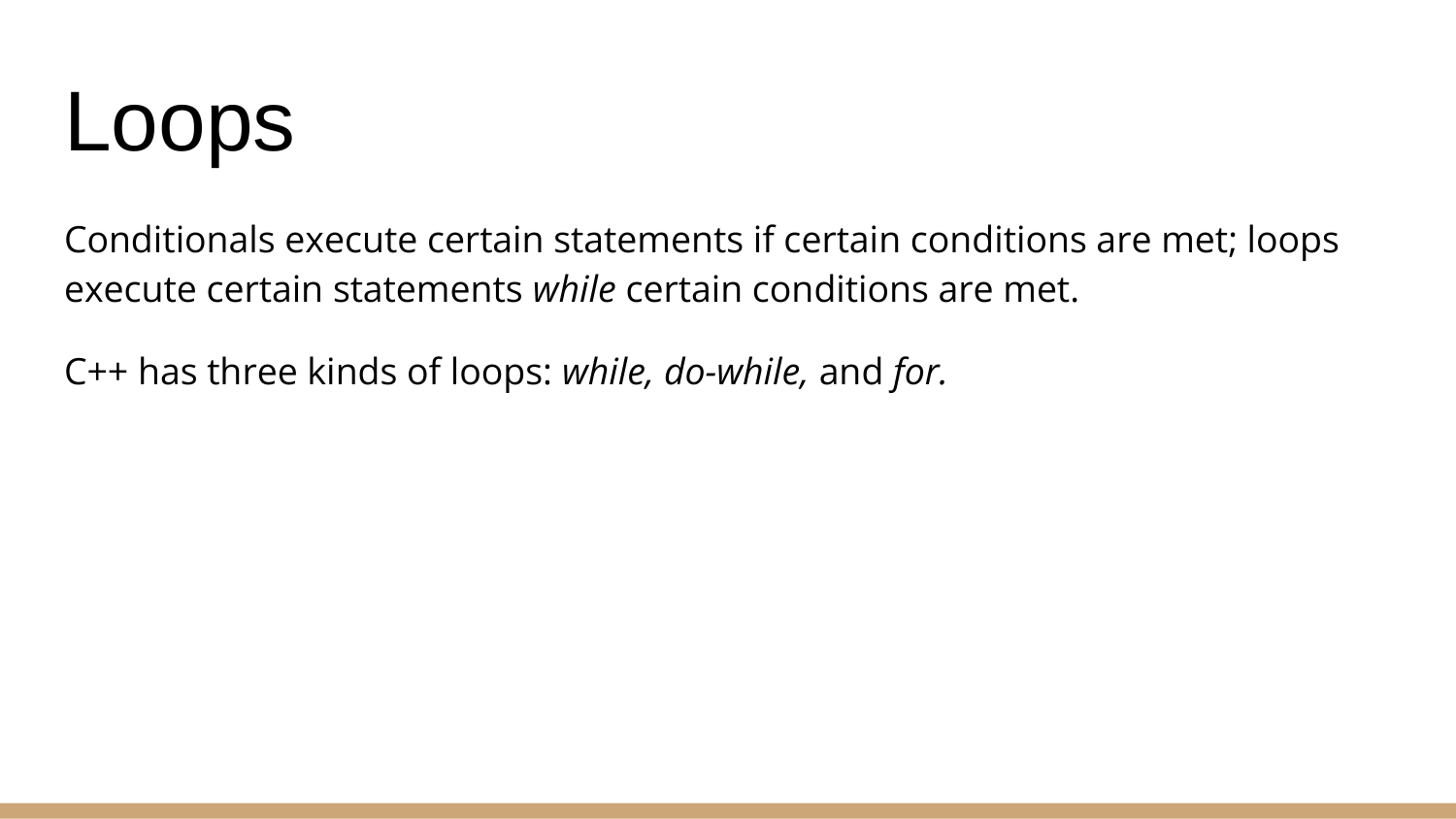

# Loops
Conditionals execute certain statements if certain conditions are met; loops execute certain statements while certain conditions are met.
C++ has three kinds of loops: while, do-while, and for.